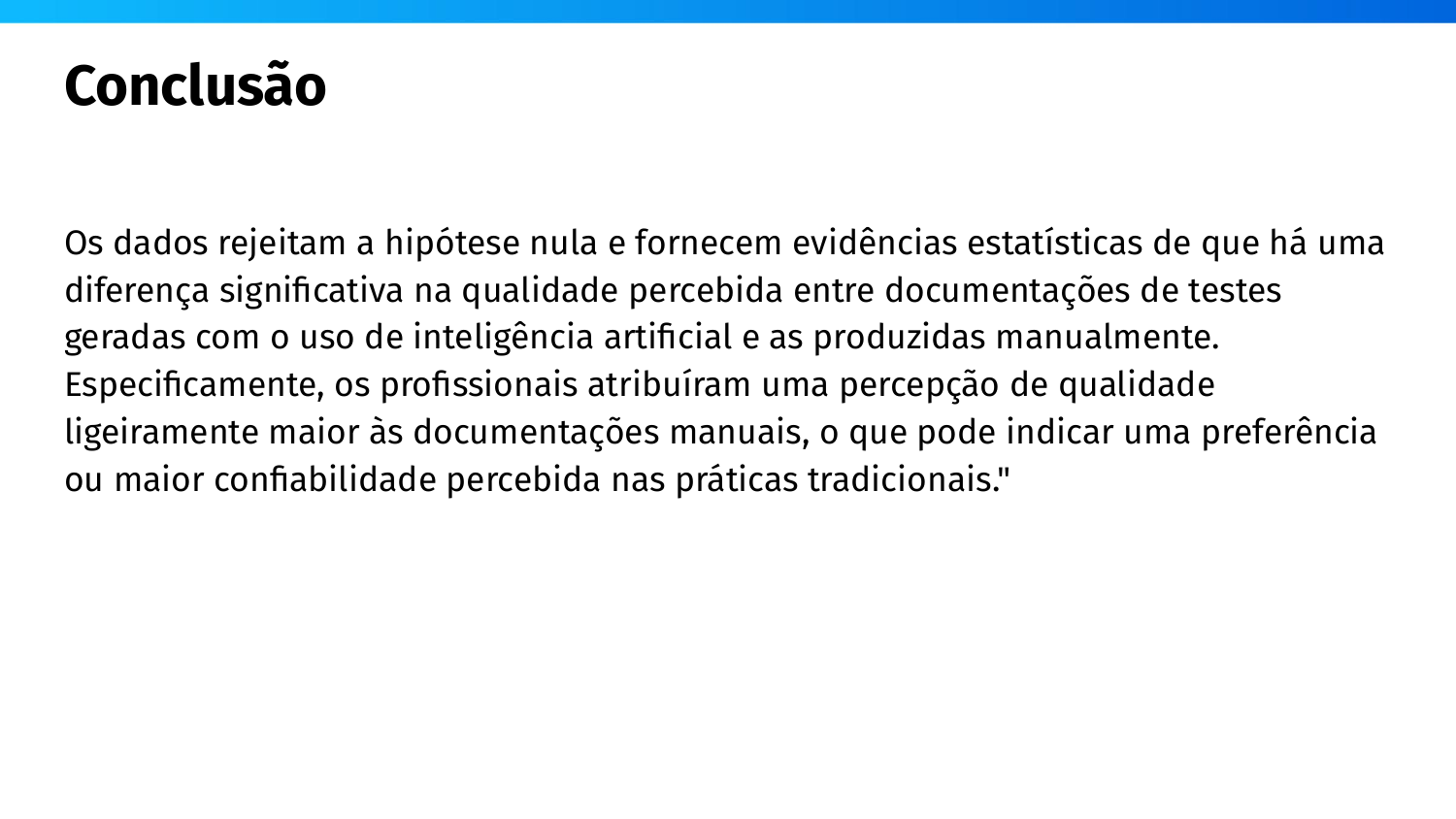

# Conclusão

Os dados rejeitam a hipótese nula e fornecem evidências estatísticas de que há uma diferença significativa na qualidade percebida entre documentações de testes geradas com o uso de inteligência artificial e as produzidas manualmente. Especificamente, os profissionais atribuíram uma percepção de qualidade ligeiramente maior às documentações manuais, o que pode indicar uma preferência ou maior confiabilidade percebida nas práticas tradicionais."